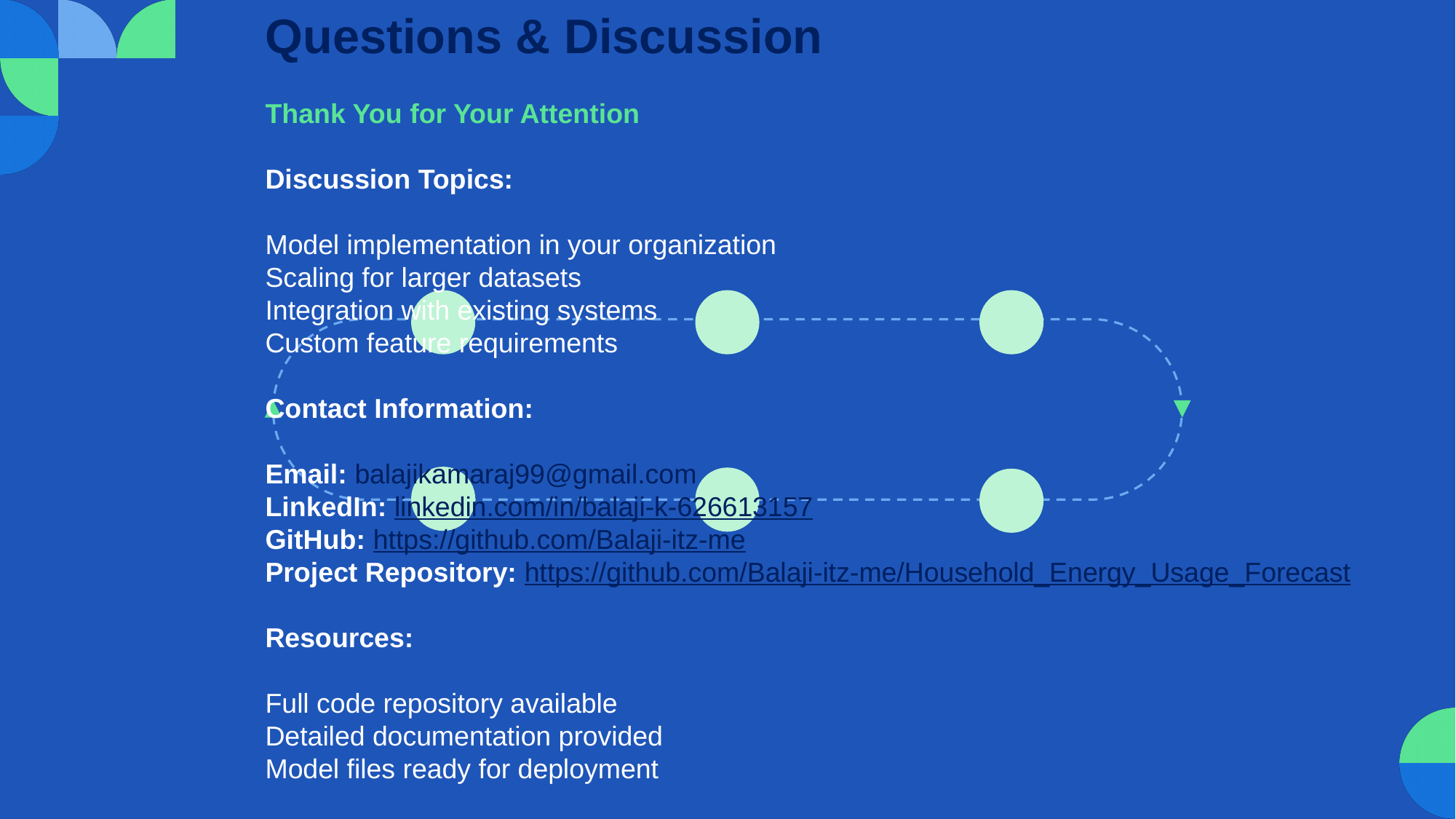

Questions & Discussion

Thank You for Your Attention

Discussion Topics:

Model implementation in your organization
Scaling for larger datasets
Integration with existing systems
Custom feature requirements

Contact Information:

Email: balajikamaraj99@gmail.com
LinkedIn: linkedin.com/in/balaji-k-626613157
GitHub: https://github.com/Balaji-itz-me
Project Repository: https://github.com/Balaji-itz-me/Household_Energy_Usage_Forecast

Resources:

Full code repository available
Detailed documentation provided
Model files ready for deployment